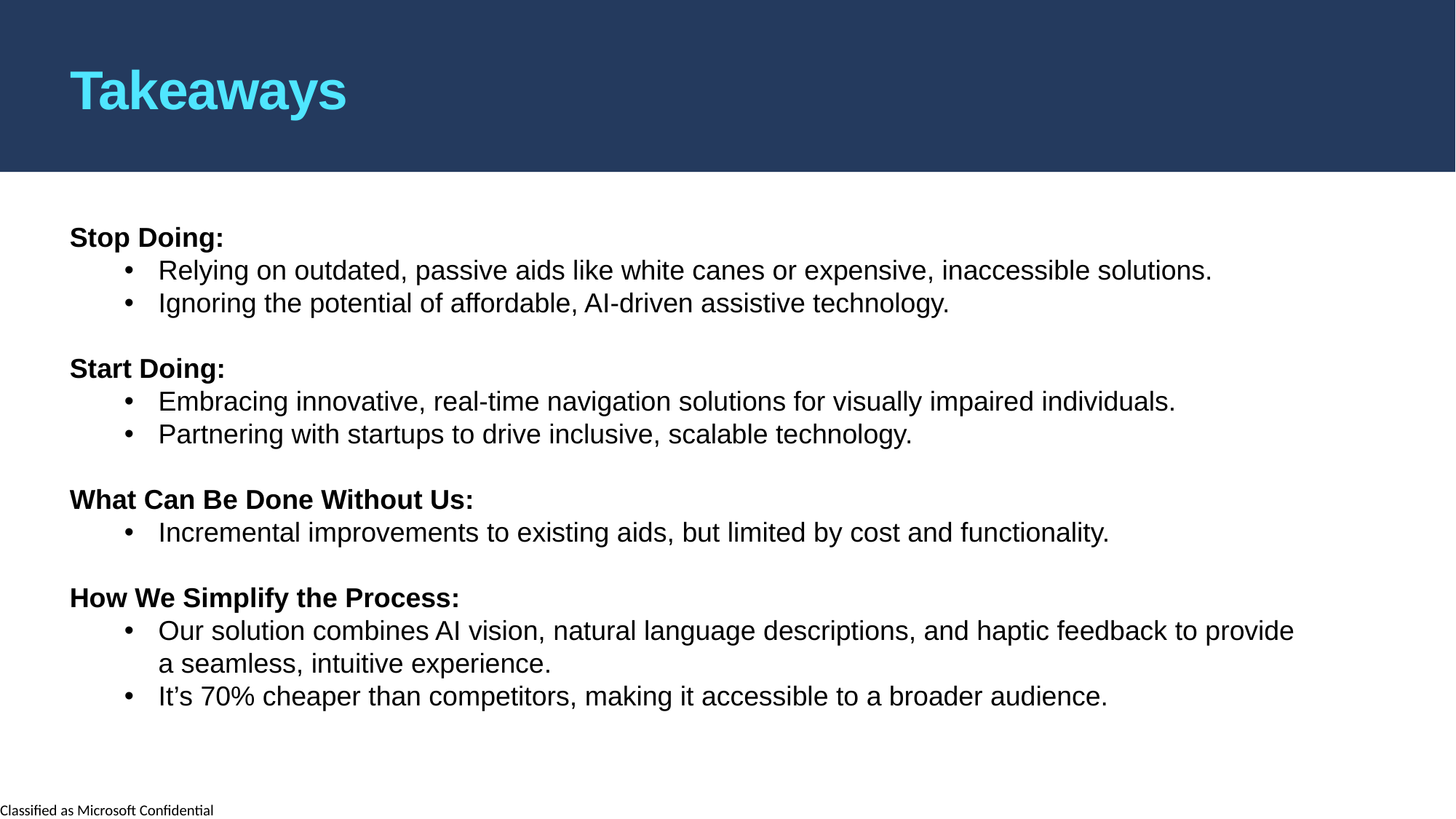

Takeaways
Stop Doing:
Relying on outdated, passive aids like white canes or expensive, inaccessible solutions.
Ignoring the potential of affordable, AI-driven assistive technology.

Start Doing:
Embracing innovative, real-time navigation solutions for visually impaired individuals.
Partnering with startups to drive inclusive, scalable technology.

What Can Be Done Without Us:
Incremental improvements to existing aids, but limited by cost and functionality.

How We Simplify the Process:
Our solution combines AI vision, natural language descriptions, and haptic feedback to provide a seamless, intuitive experience.
It’s 70% cheaper than competitors, making it accessible to a broader audience.